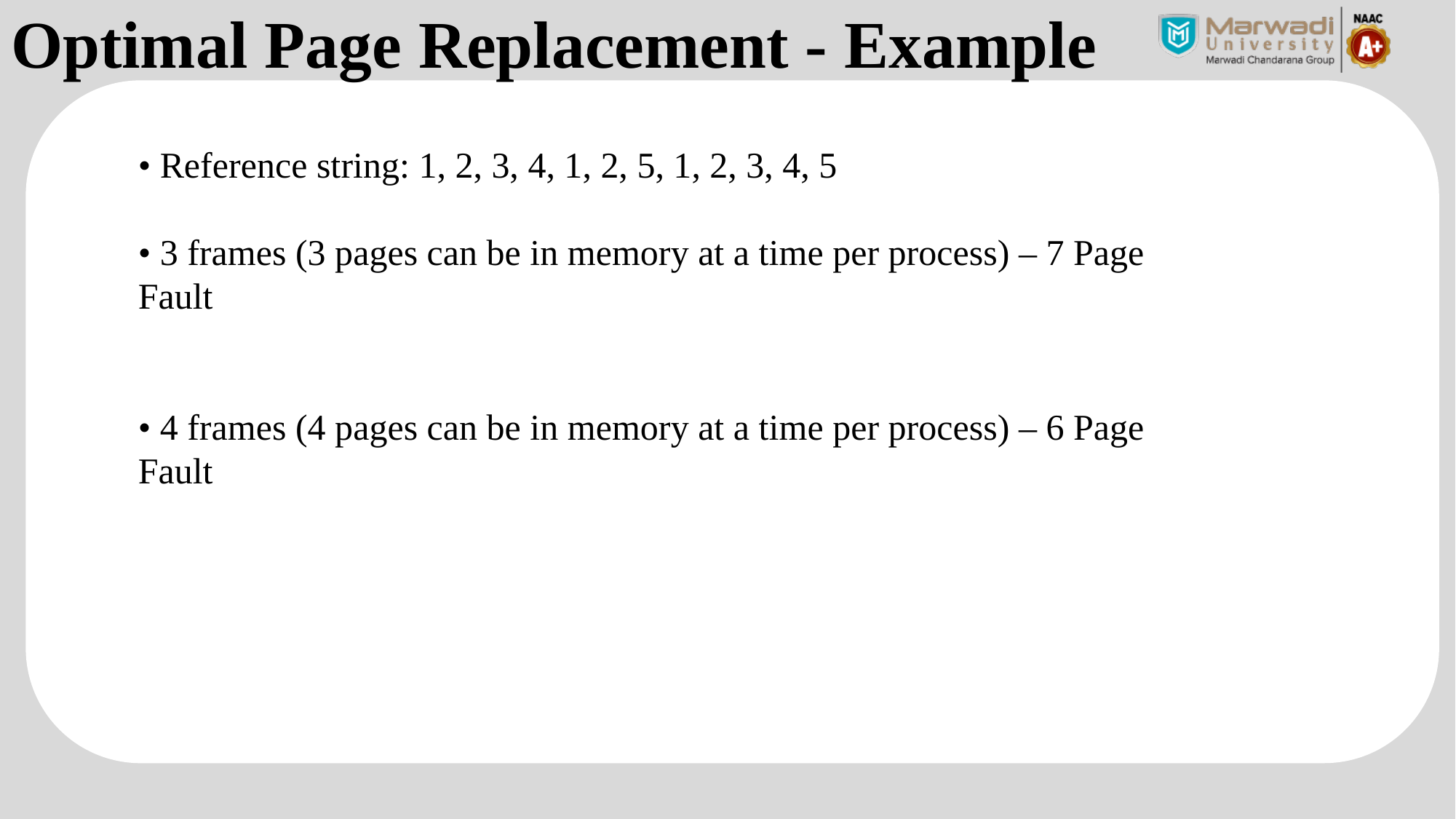

Optimal Page Replacement - Example
• Reference string: 1, 2, 3, 4, 1, 2, 5, 1, 2, 3, 4, 5

• 3 frames (3 pages can be in memory at a time per process) – 7 Page Fault

• 4 frames (4 pages can be in memory at a time per process) – 6 Page Fault